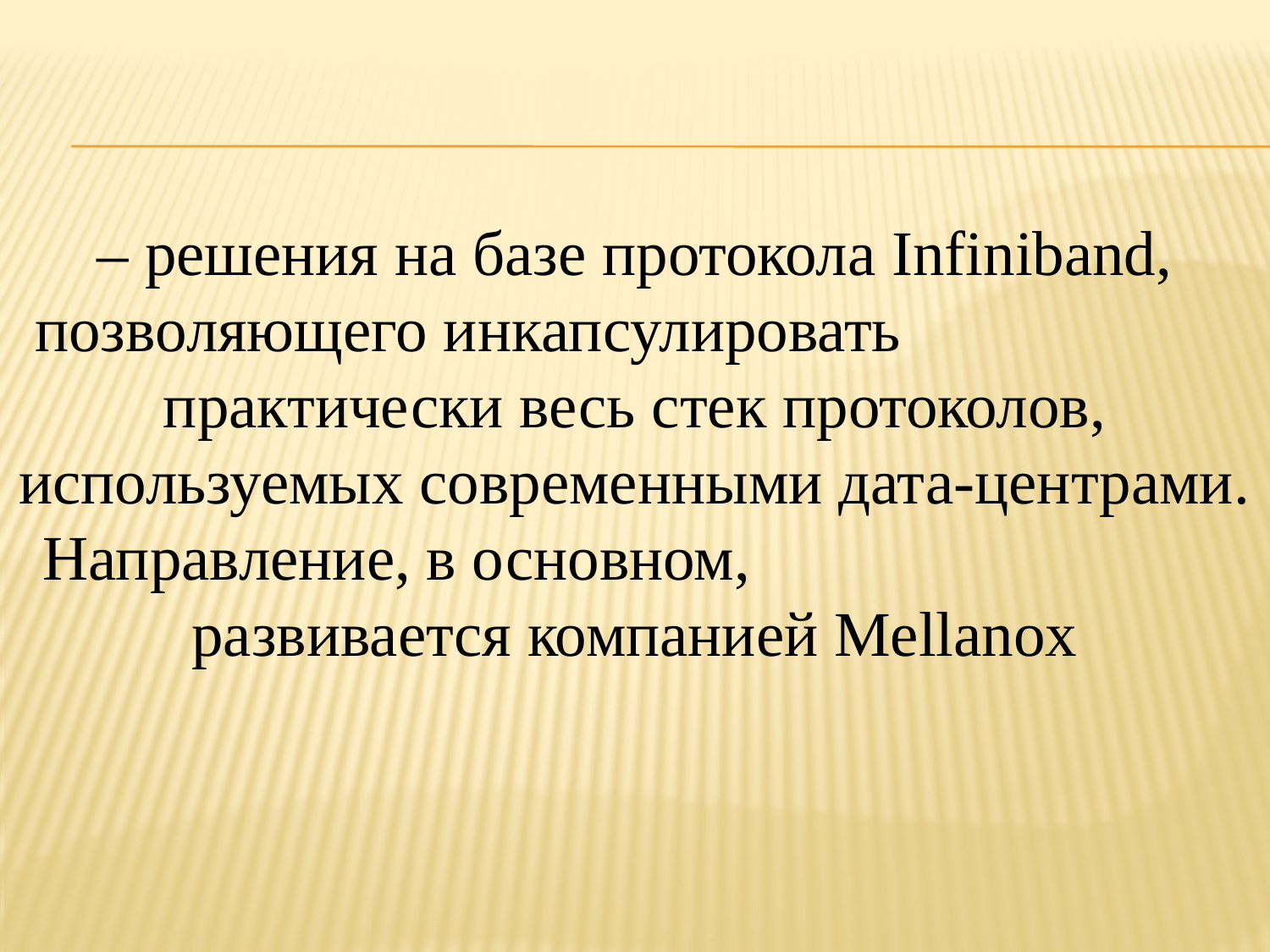

– решения на базе протокола Infiniband, позволяющего инкапсулировать                      практически весь стек протоколов, используемых современными дата-центрами. Направление, в основном,                               развивается компанией Mellanox